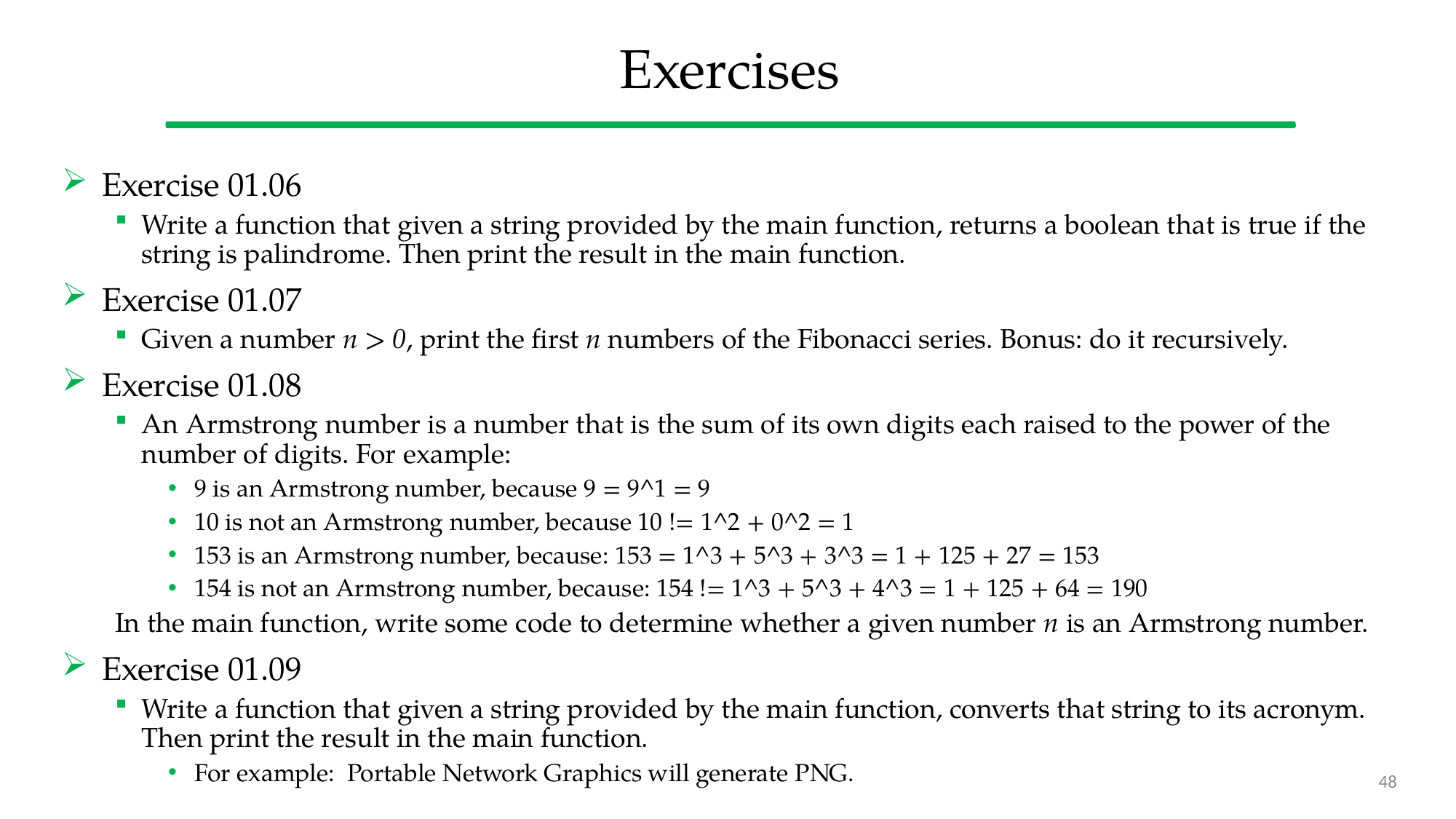

# Exercises
Exercise 01.06
Write a function that given a string provided by the main function, returns a boolean that is true if the string is palindrome. Then print the result in the main function.
Exercise 01.07
Given a number n > 0, print the first n numbers of the Fibonacci series. Bonus: do it recursively.
Exercise 01.08
An Armstrong number is a number that is the sum of its own digits each raised to the power of the number of digits. For example:
9 is an Armstrong number, because 9 = 9^1 = 9
10 is not an Armstrong number, because 10 != 1^2 + 0^2 = 1
153 is an Armstrong number, because: 153 = 1^3 + 5^3 + 3^3 = 1 + 125 + 27 = 153
154 is not an Armstrong number, because: 154 != 1^3 + 5^3 + 4^3 = 1 + 125 + 64 = 190
In the main function, write some code to determine whether a given number n is an Armstrong number.
Exercise 01.09
Write a function that given a string provided by the main function, converts that string to its acronym. Then print the result in the main function.
For example:  Portable Network Graphics will generate PNG.

48